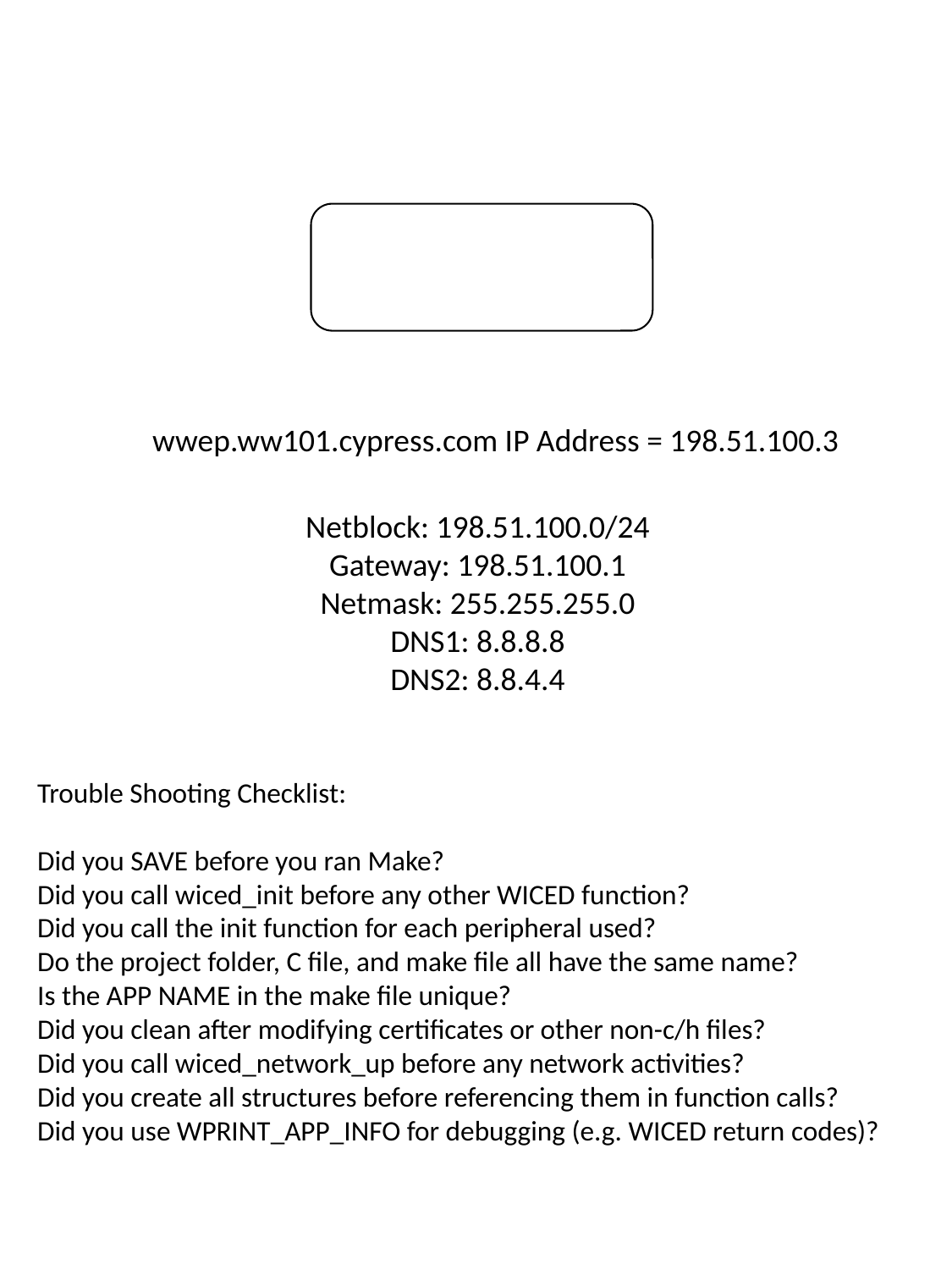

wwep.ww101.cypress.com IP Address = 198.51.100.3
Netblock: 198.51.100.0/24
Gateway: 198.51.100.1
Netmask: 255.255.255.0
DNS1: 8.8.8.8
DNS2: 8.8.4.4
Trouble Shooting Checklist:

Did you SAVE before you ran Make?
Did you call wiced_init before any other WICED function?
Did you call the init function for each peripheral used?
Do the project folder, C file, and make file all have the same name?
Is the APP NAME in the make file unique?
Did you clean after modifying certificates or other non-c/h files?
Did you call wiced_network_up before any network activities?
Did you create all structures before referencing them in function calls?
Did you use WPRINT_APP_INFO for debugging (e.g. WICED return codes)?